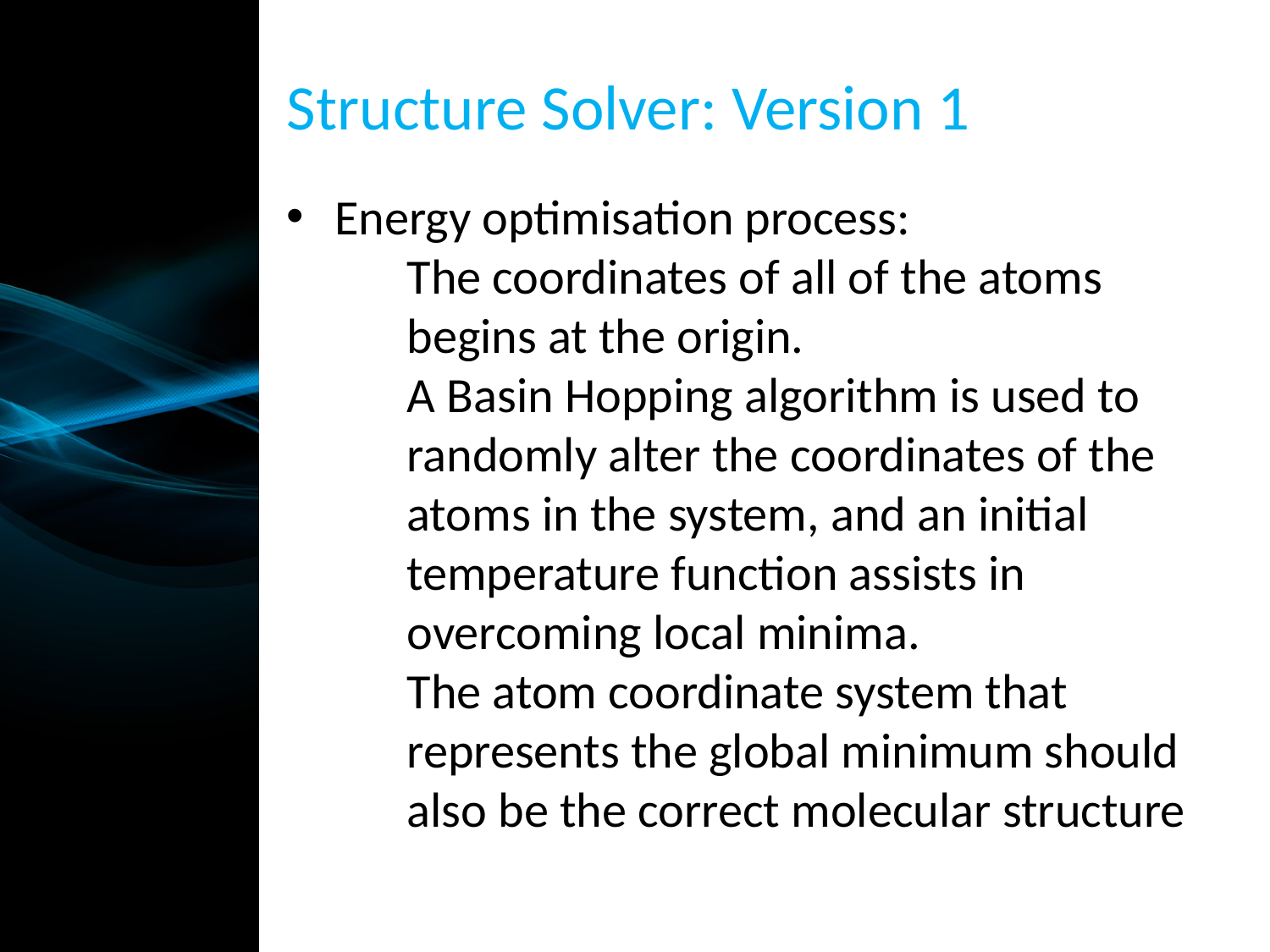

Structure Solver: Version 1
Energy optimisation process:
The coordinates of all of the atoms begins at the origin.
A Basin Hopping algorithm is used to randomly alter the coordinates of the atoms in the system, and an initial temperature function assists in overcoming local minima.
The atom coordinate system that represents the global minimum should also be the correct molecular structure